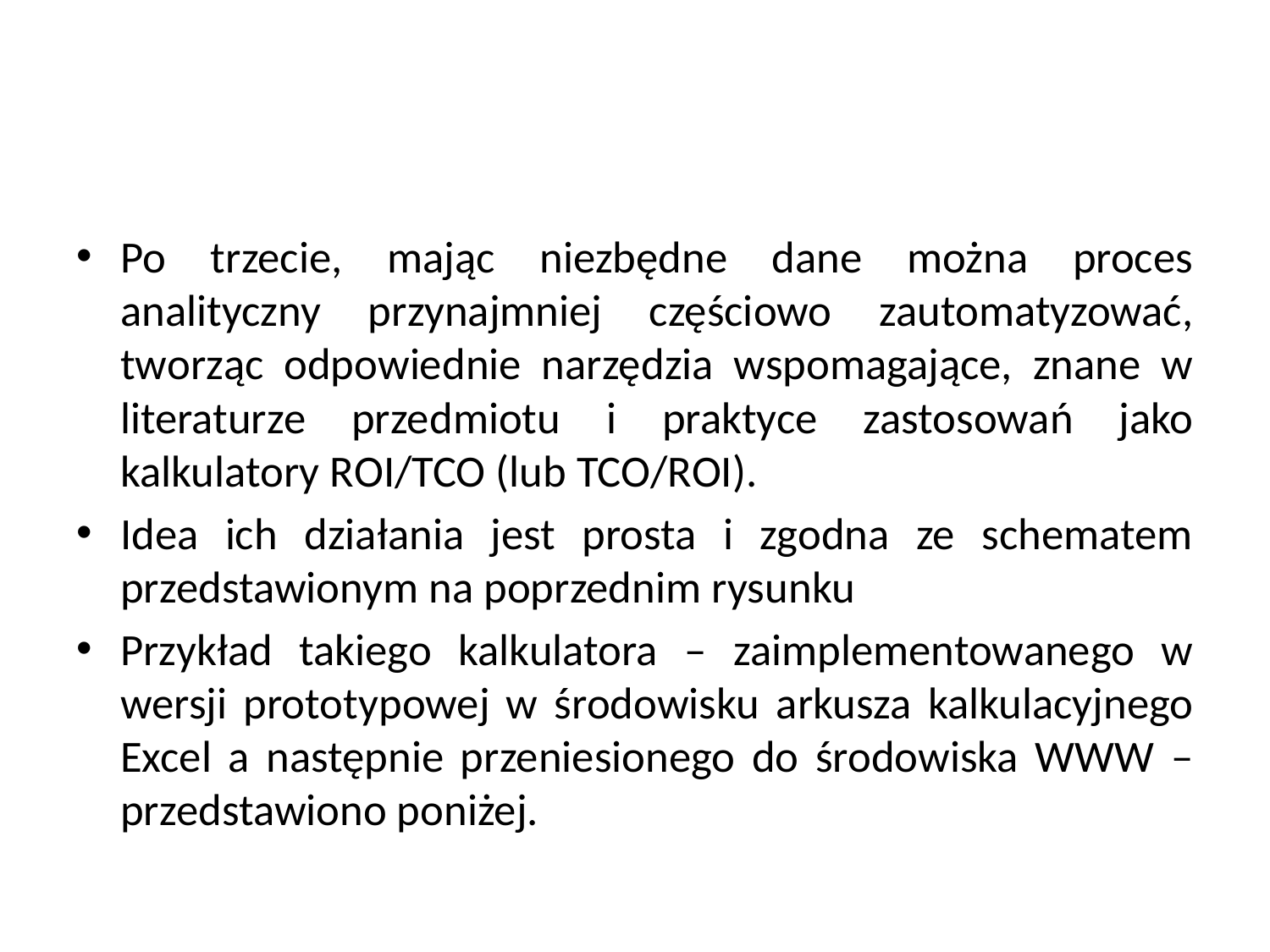

Po trzecie, mając niezbędne dane można proces analityczny przynajmniej częściowo zautomatyzować, tworząc odpowiednie narzędzia wspomagające, znane w literaturze przedmiotu i praktyce zastosowań jako kalkulatory ROI/TCO (lub TCO/ROI).
Idea ich działania jest prosta i zgodna ze schematem przedstawionym na poprzednim rysunku
Przykład takiego kalkulatora – zaimplementowanego w wersji prototypowej w środowisku arkusza kalkulacyjnego Excel a następnie przeniesionego do środowiska WWW – przedstawiono poniżej.